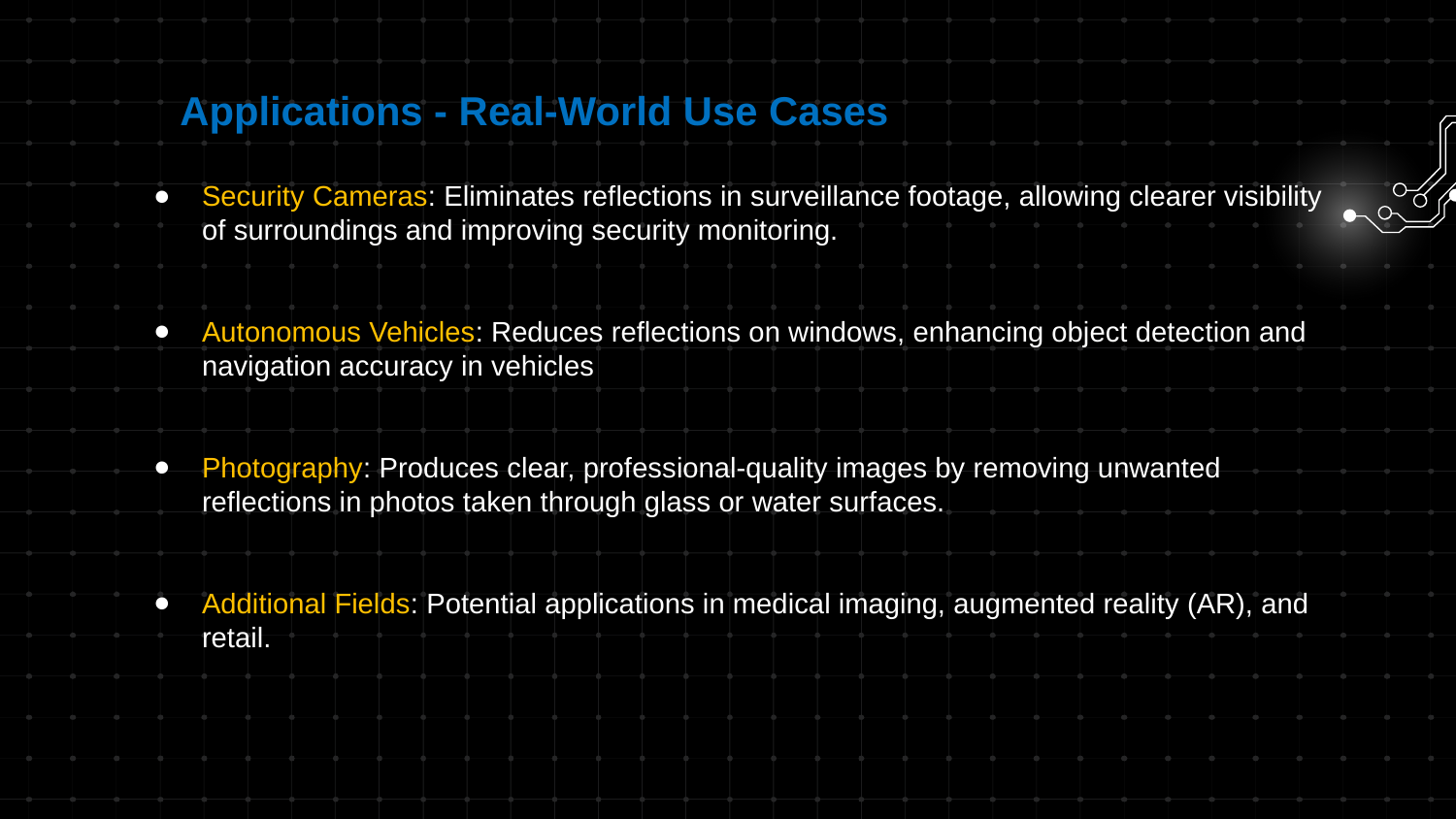

# Applications - Real-World Use Cases
Security Cameras: Eliminates reflections in surveillance footage, allowing clearer visibility of surroundings and improving security monitoring.

Autonomous Vehicles: Reduces reflections on windows, enhancing object detection and navigation accuracy in vehicles

Photography: Produces clear, professional-quality images by removing unwanted reflections in photos taken through glass or water surfaces.

Additional Fields: Potential applications in medical imaging, augmented reality (AR), and retail.